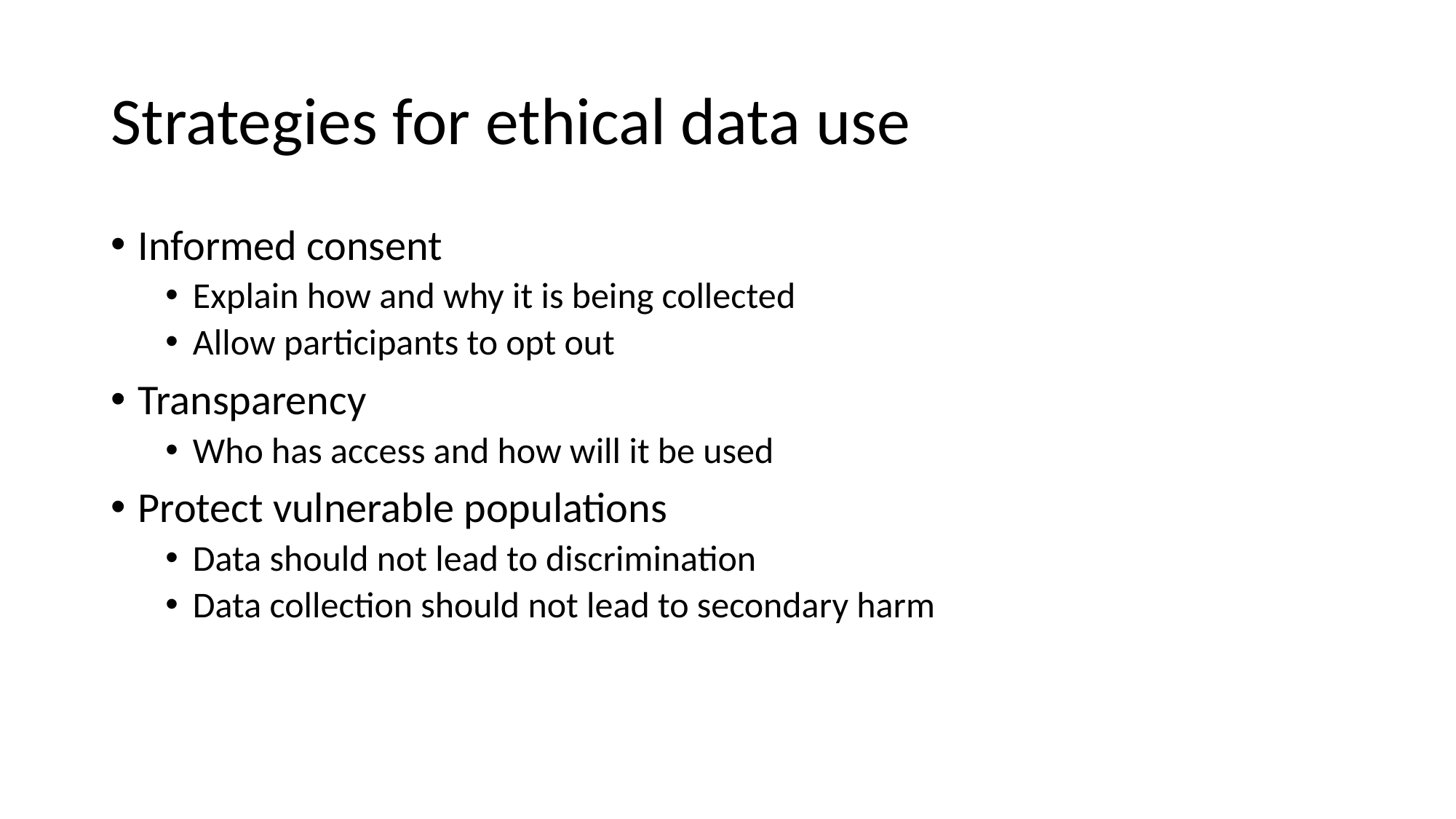

# Strategies for ethical data use
Informed consent
Explain how and why it is being collected
Allow participants to opt out
Transparency
Who has access and how will it be used
Protect vulnerable populations
Data should not lead to discrimination
Data collection should not lead to secondary harm